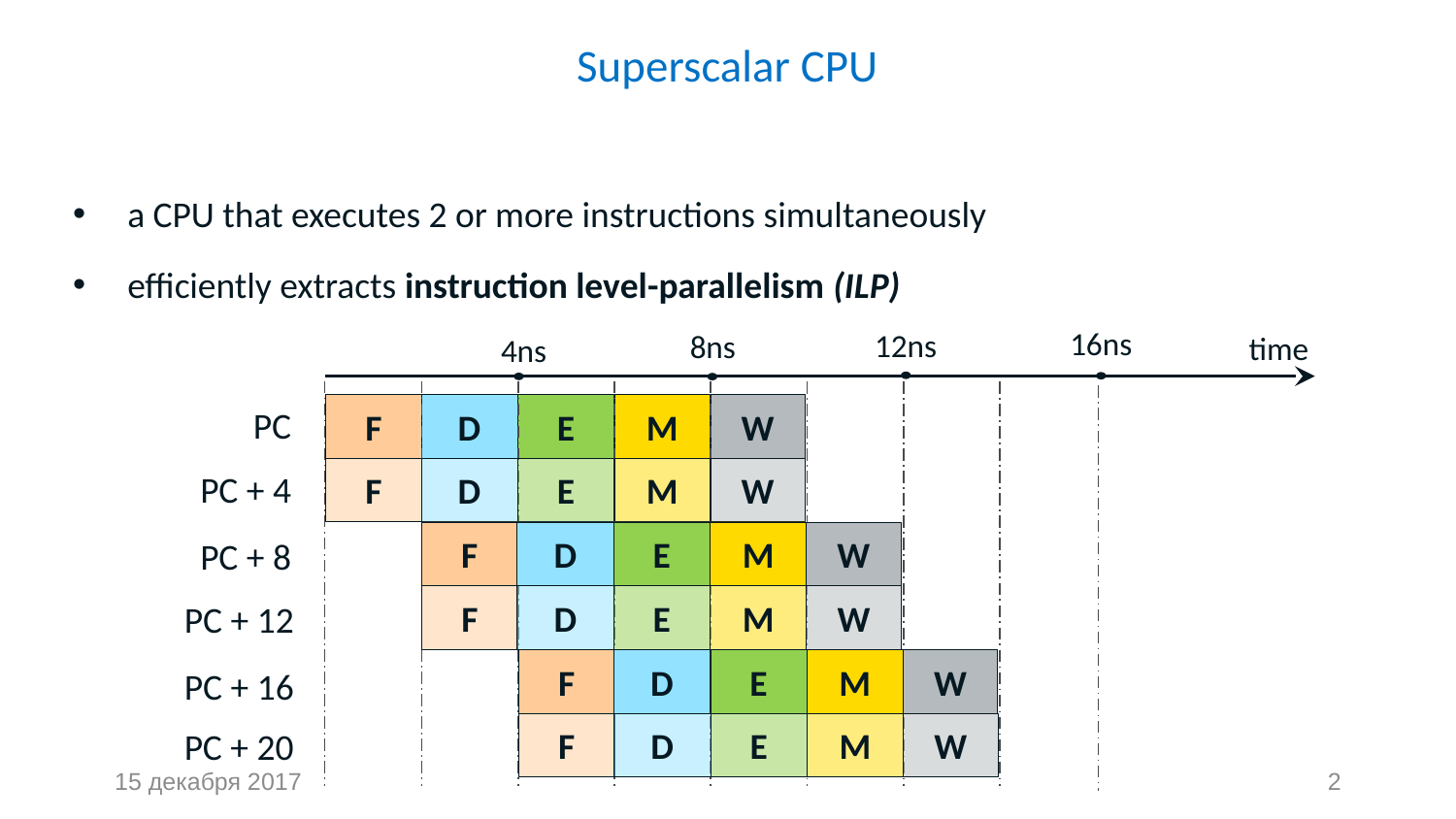

# Superscalar CPU
a CPU that executes 2 or more instructions simultaneously
efficiently extracts instruction level-parallelism (ILP)

16ns

12ns

8ns

time
4ns

F
D
E
M
W
PC
F
D
E
M
W
PC + 4
F
D
E
M
W
PC + 8
F
D
E
M
W
PC + 12
F
D
E
M
W
PC + 16
F
D
E
M
W
PC + 20
15 декабря 2017
2